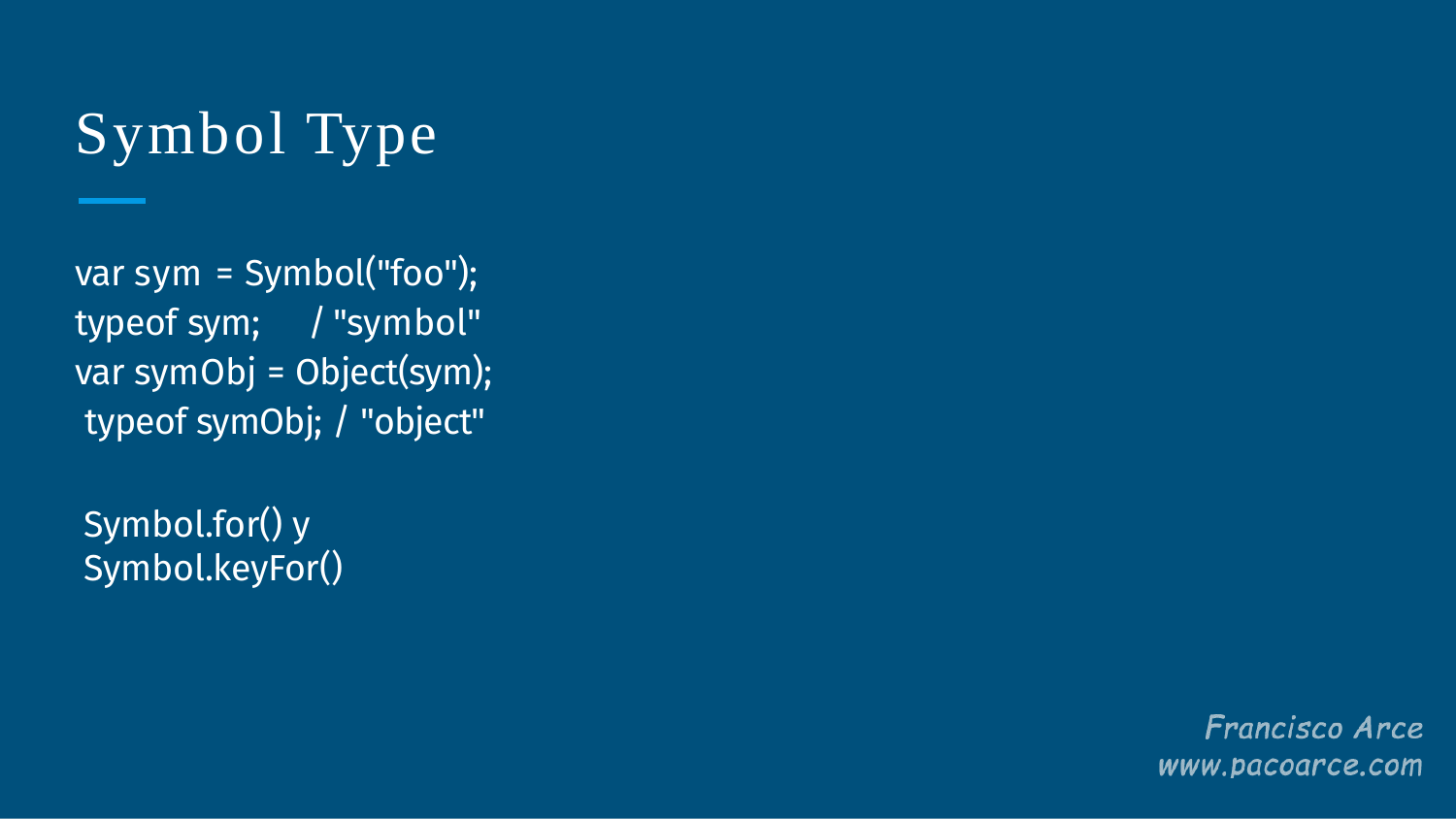

# Symbol Type

var sym = Symbol("foo");  typeof sym;	/ "symbol"  var symObj = Object(sym);  typeof symObj; / "object"

Symbol.for() y Symbol.keyFor()